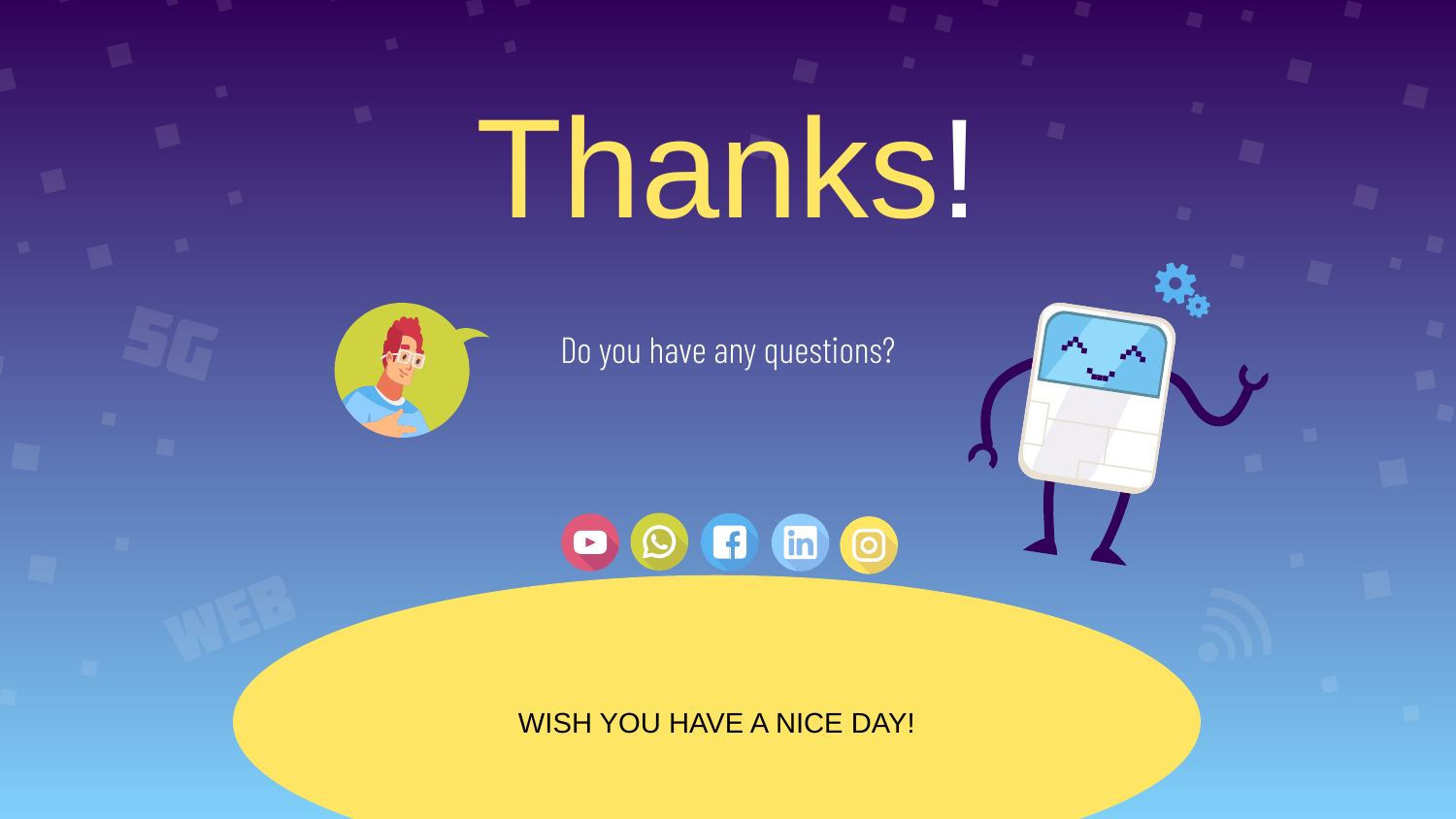

# Thanks!
Do you have any questions?

WISH YOU HAVE A NICE DAY!

Please keep this slide for attribution